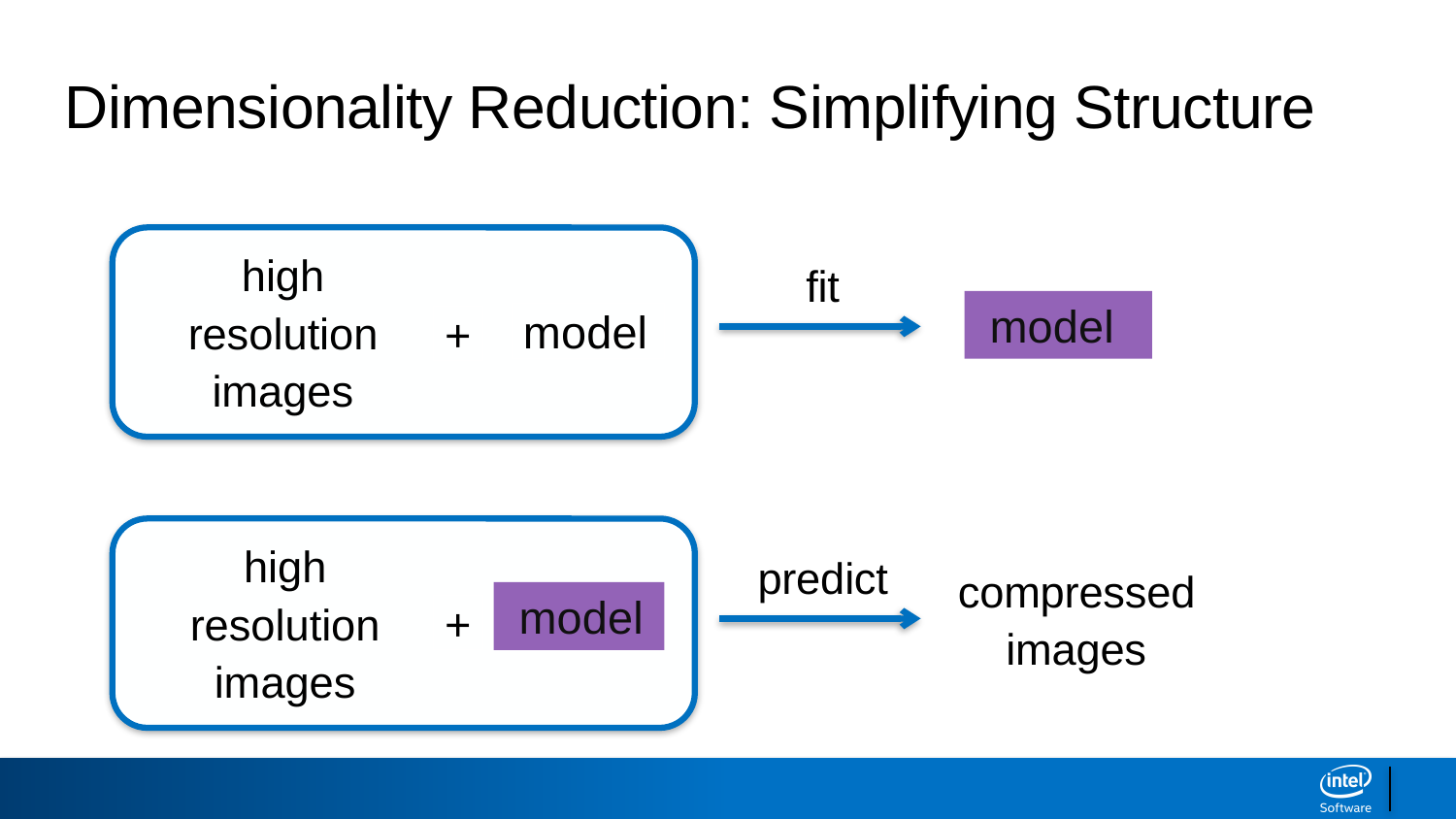

Dimensionality Reduction: Simplifying Structure

high resolution images
fit
model
model
+

high resolution images
predict
compressed images
model
+